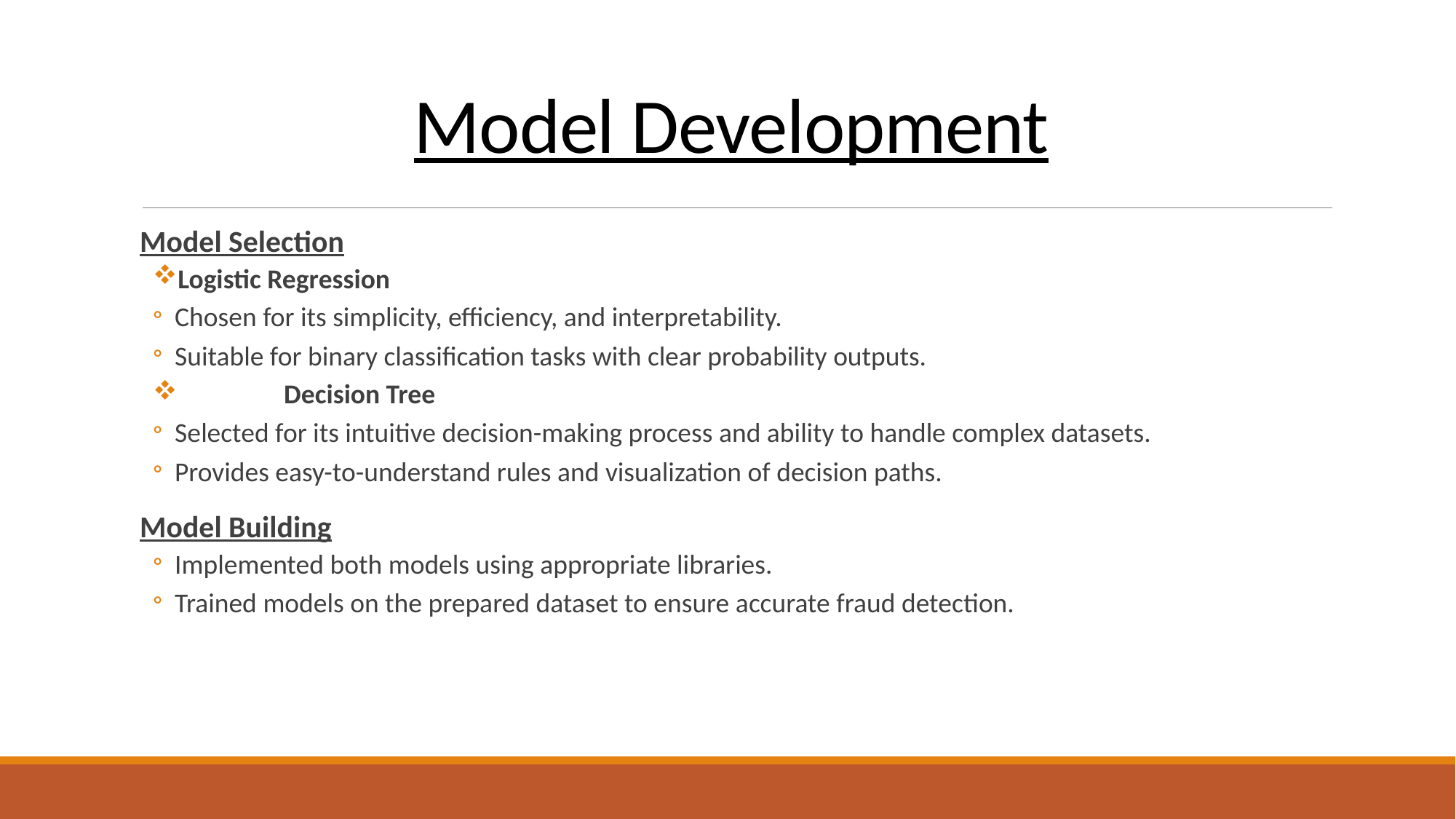

# Model Development
Model Selection
Logistic Regression
Chosen for its simplicity, efficiency, and interpretability.
Suitable for binary classification tasks with clear probability outputs.
	Decision Tree
Selected for its intuitive decision-making process and ability to handle complex datasets.
Provides easy-to-understand rules and visualization of decision paths.
Model Building
Implemented both models using appropriate libraries.
Trained models on the prepared dataset to ensure accurate fraud detection.